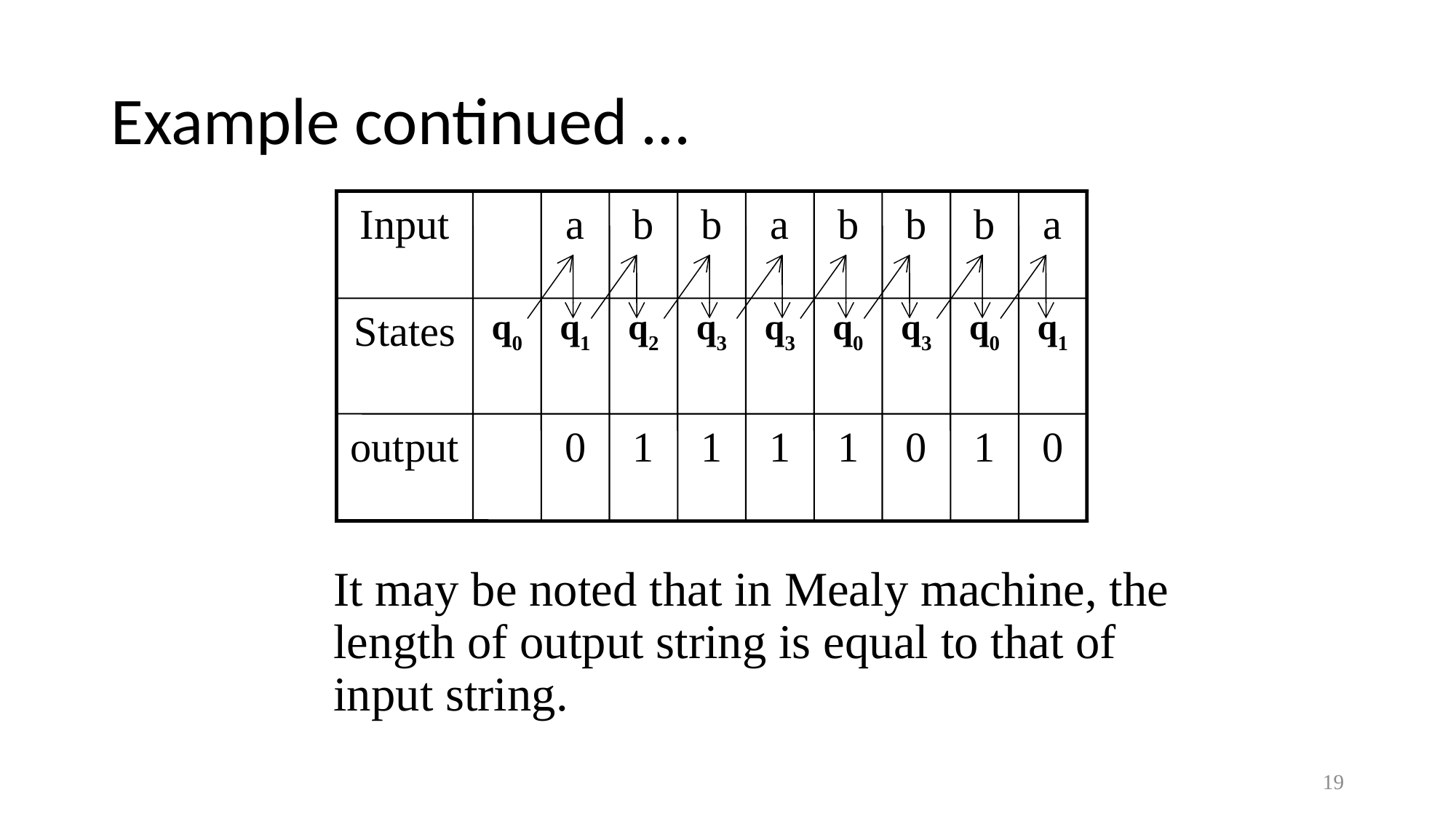

# Example continued …

	It may be noted that in Mealy machine, the length of output string is equal to that of input string.
Input

a

b

b

a

b

b

b

a

States

q0
q1
q2
q3
q3
q0
q3
q0
q1

output

0
1
1
1
1
0
1
0

19